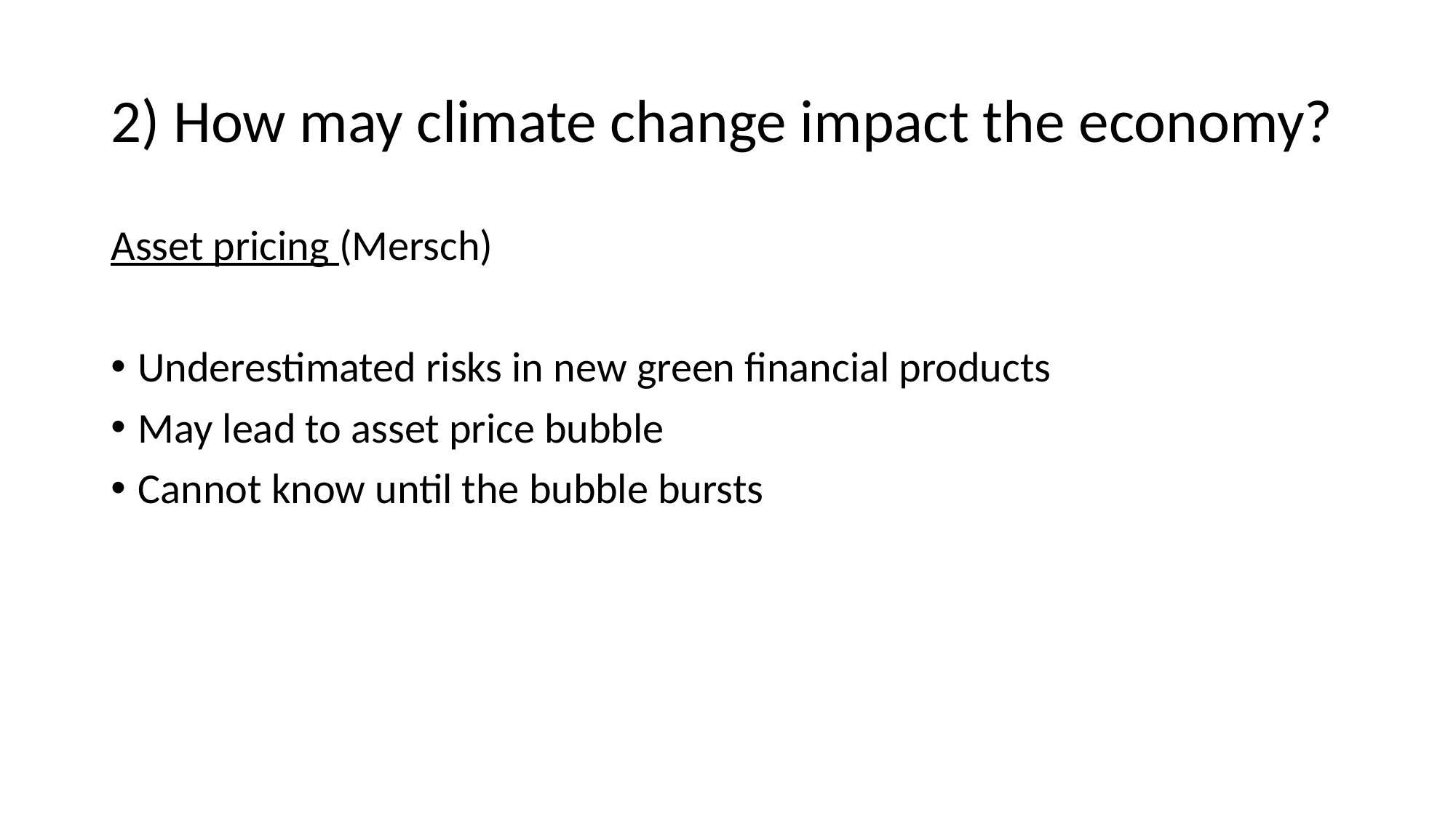

2) How may climate change impact the economy?
Asset pricing (Mersch)

Underestimated risks in new green financial products
May lead to asset price bubble
Cannot know until the bubble bursts